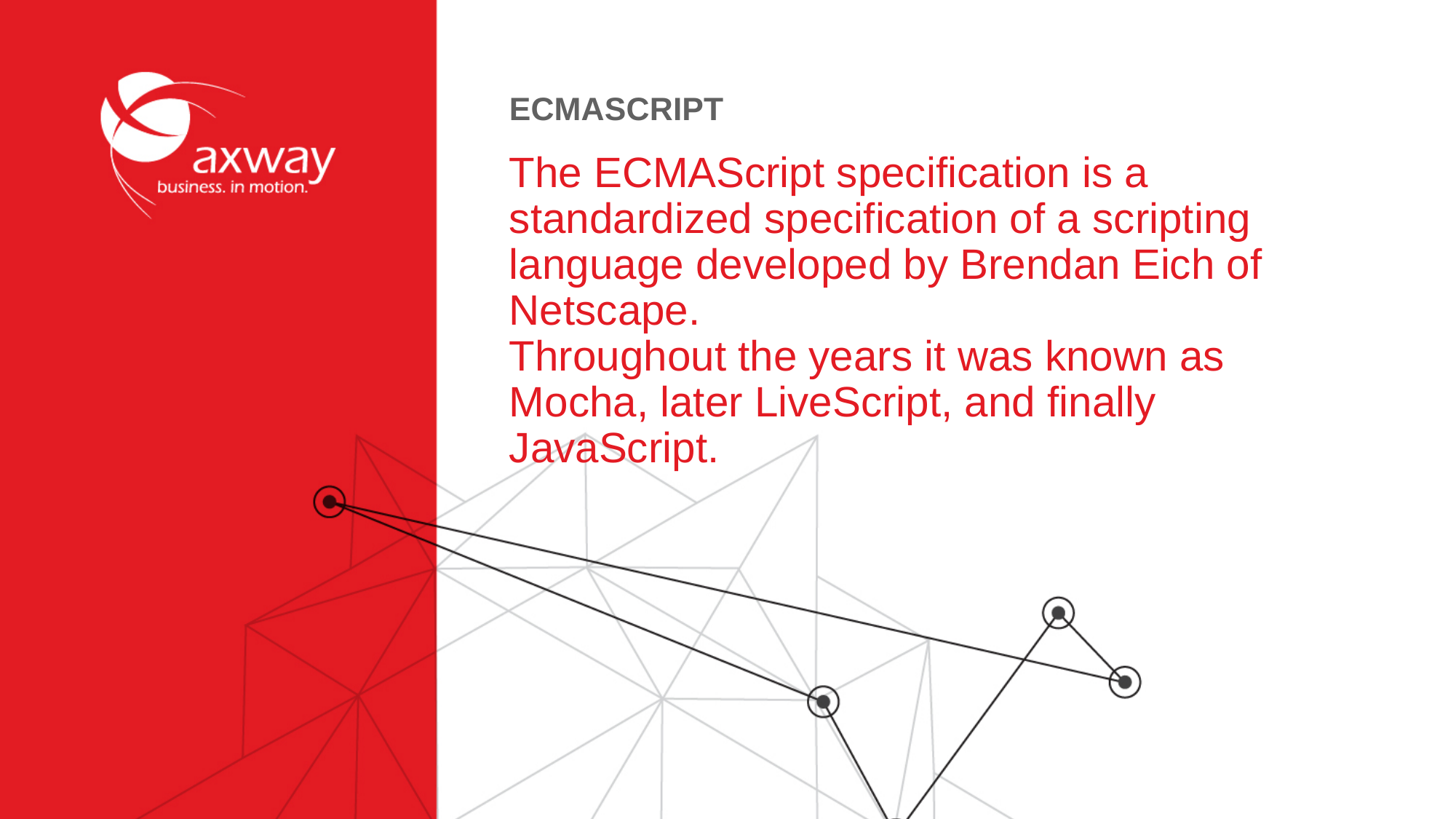

# ECMASCRIPT
The ECMAScript specification is a standardized specification of a scripting language developed by Brendan Eich of Netscape.
Throughout the years it was known as Mocha, later LiveScript, and finally JavaScript.